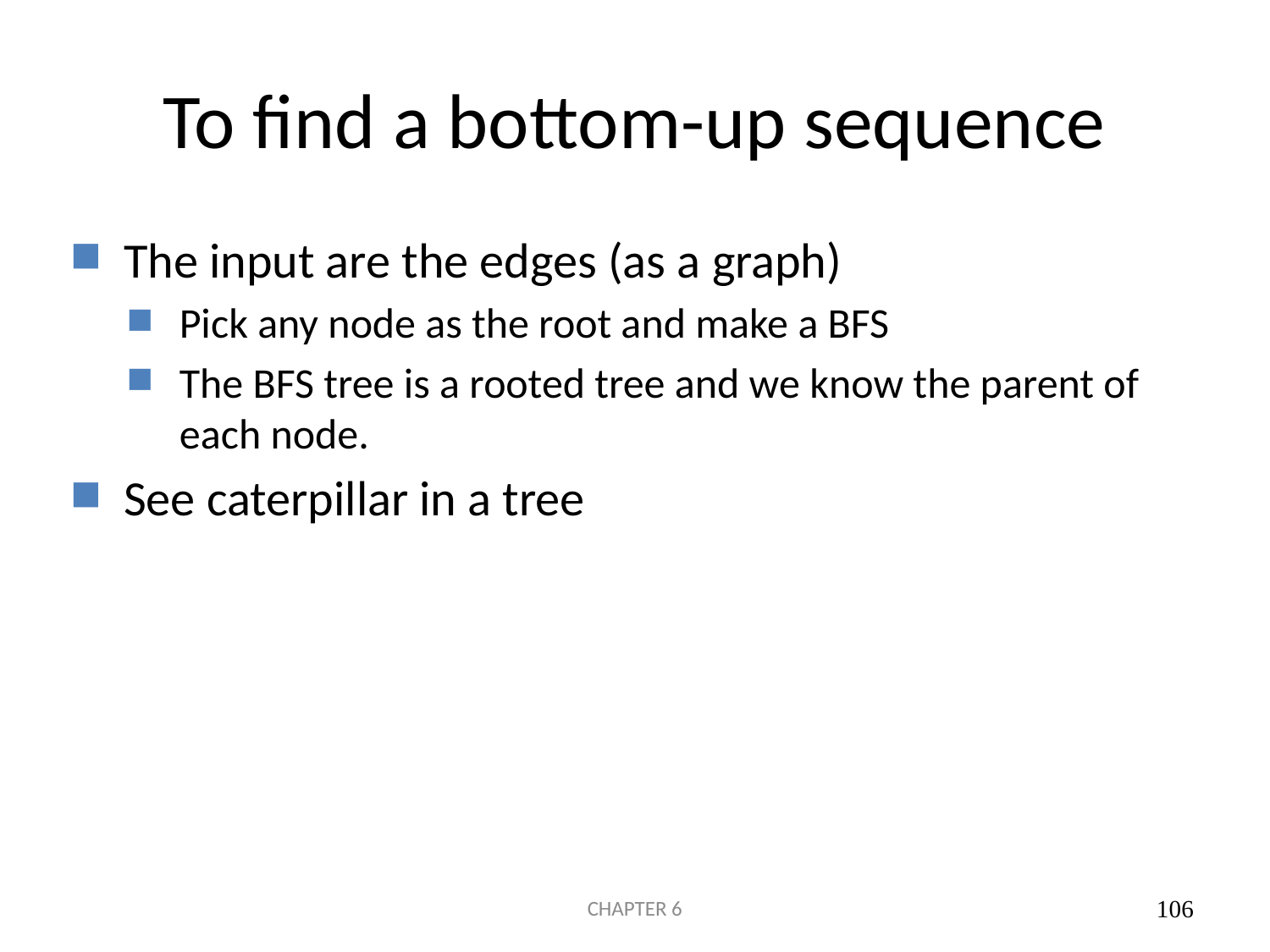

# To find a bottom-up sequence
The input are the edges (as a graph)
Pick any node as the root and make a BFS
The BFS tree is a rooted tree and we know the parent of each node.
See caterpillar in a tree

CHAPTER 6
106